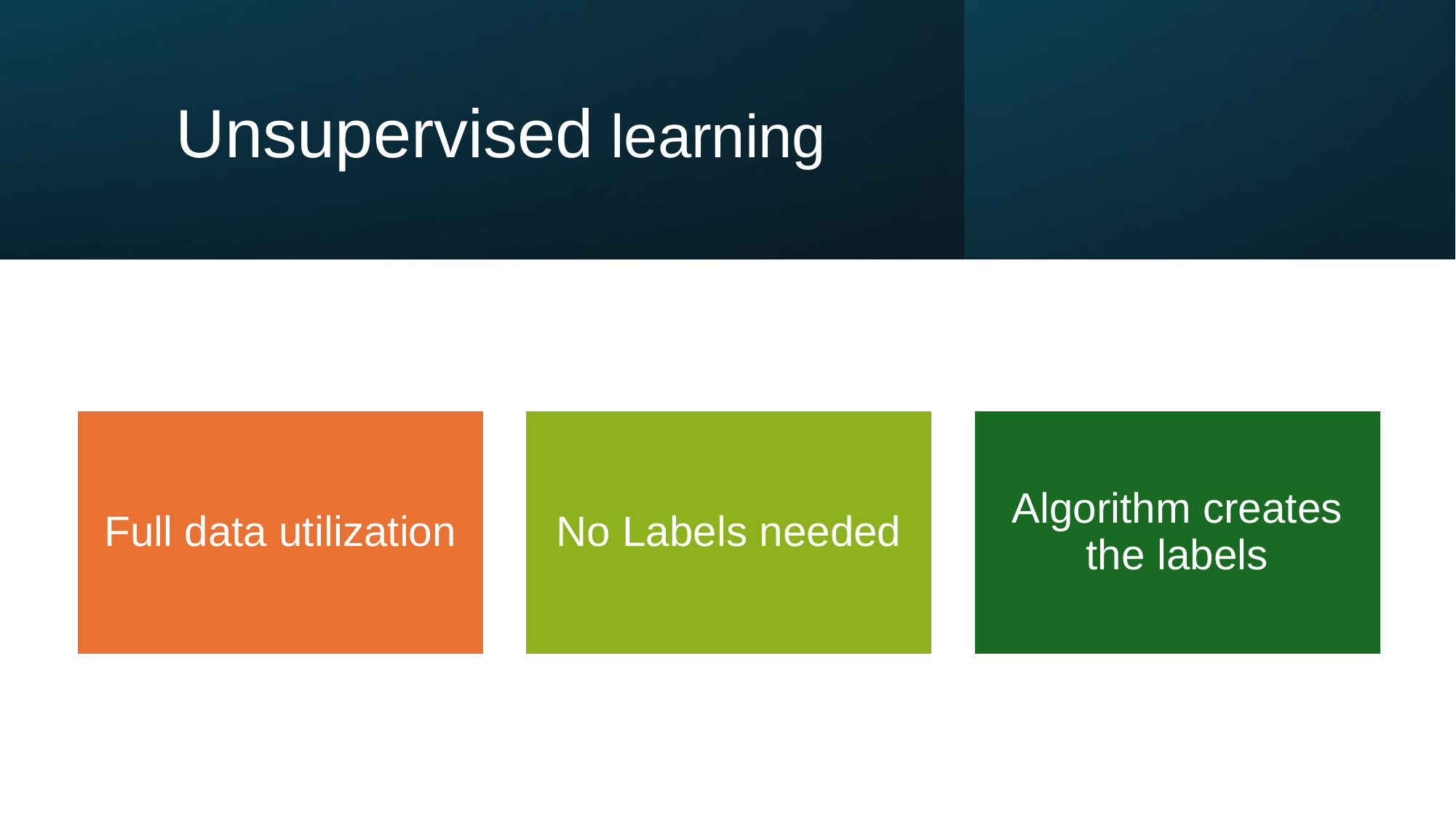

# Unsupervised learning
Full data utilization
No Labels needed
Algorithm creates the labels
12-04-2024